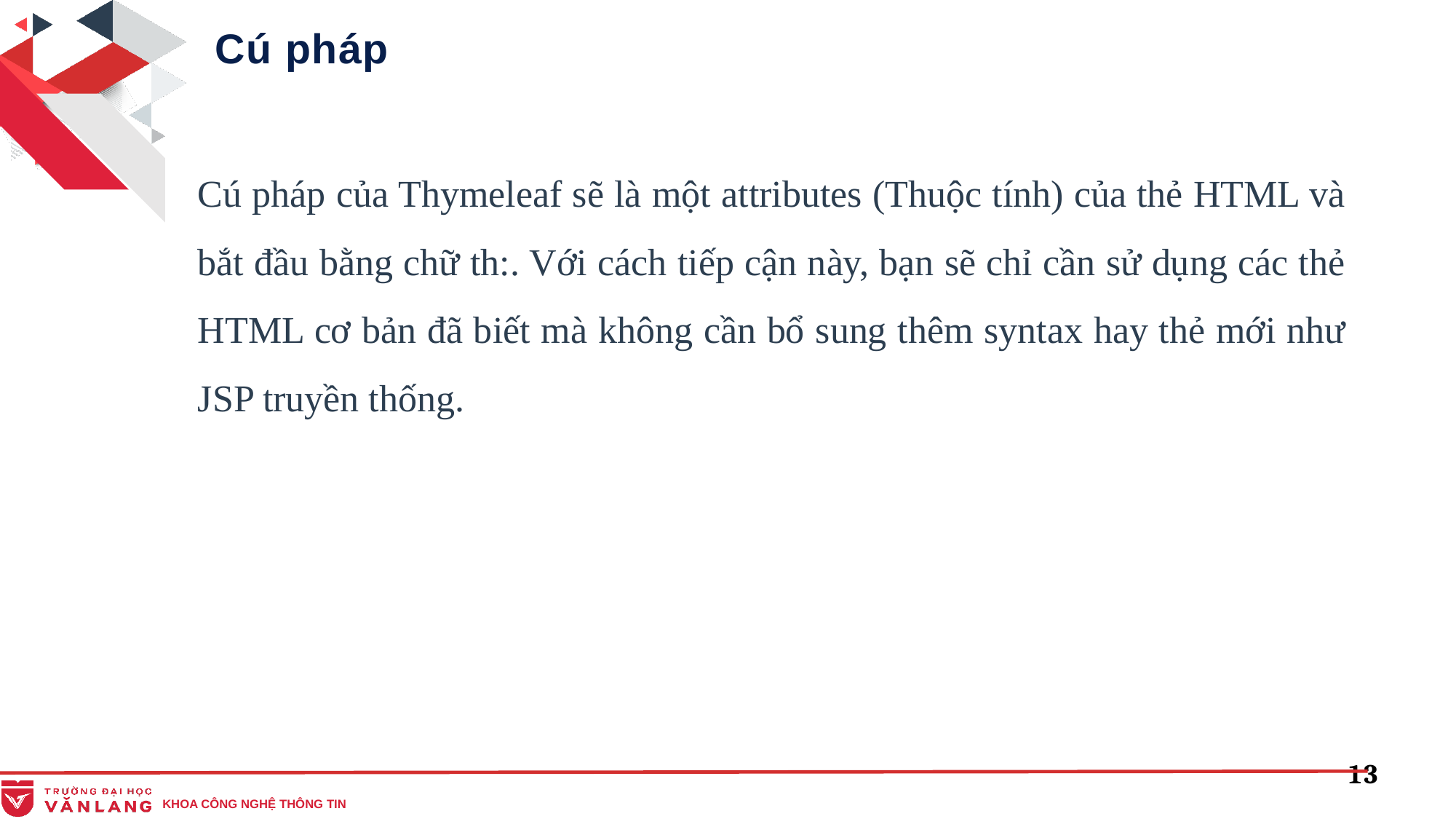

Cú pháp
Cú pháp của Thymeleaf sẽ là một attributes (Thuộc tính) của thẻ HTML và bắt đầu bằng chữ th:. Với cách tiếp cận này, bạn sẽ chỉ cần sử dụng các thẻ HTML cơ bản đã biết mà không cần bổ sung thêm syntax hay thẻ mới như JSP truyền thống.